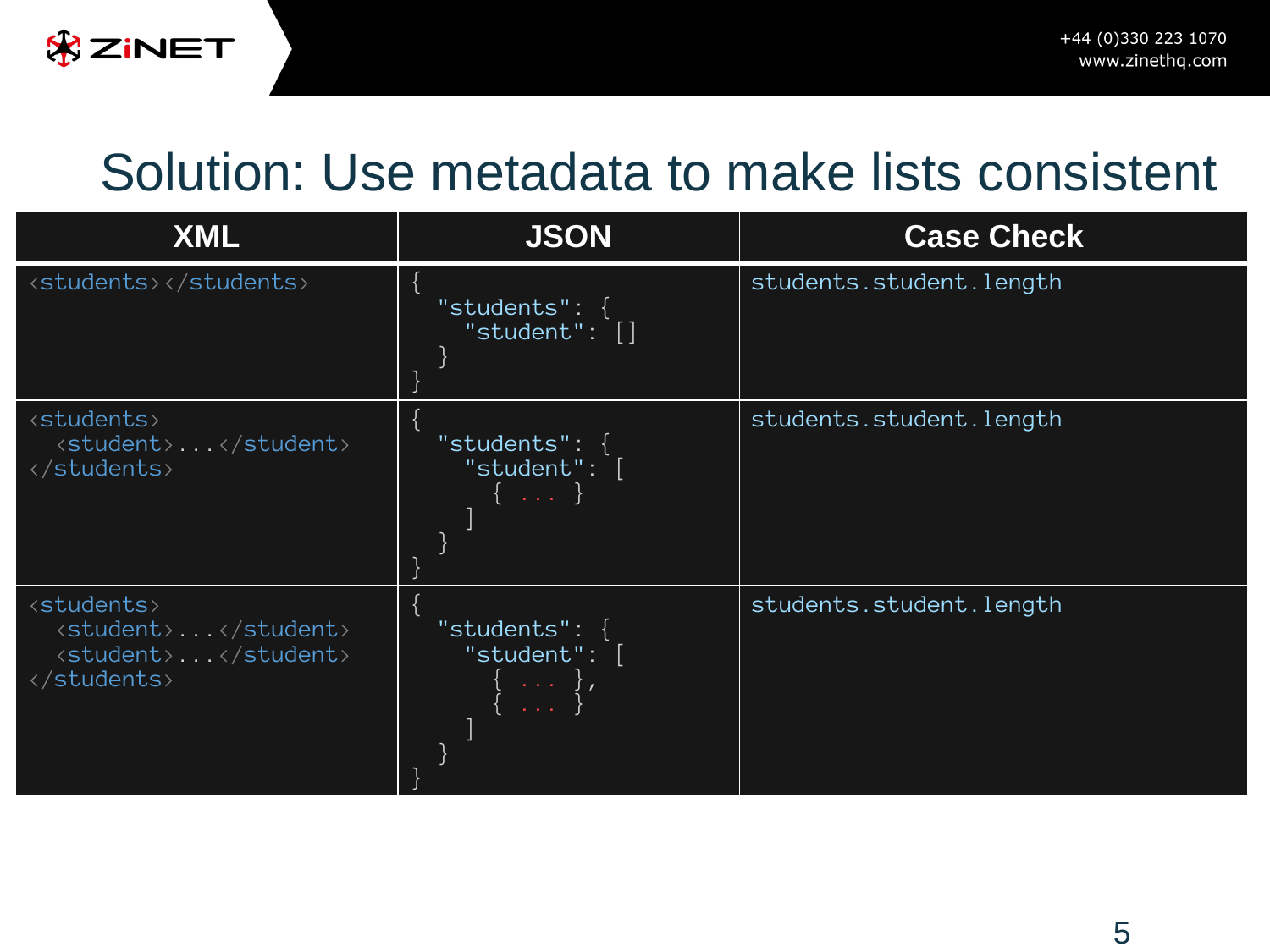

# Solution: Use metadata to make lists consistent
| XML | JSON | Case Check |
| --- | --- | --- |
| <students></students> | { "students": { "student": [] } } | students.student.length |
| <students> <student>...</student> </students> | { "students": { "student": [ { ... } ] } } | students.student.length |
| <students> <student>...</student> <student>...</student> </students> | { "students": { "student": [ { ... }, { ... } ] } } | students.student.length |
5